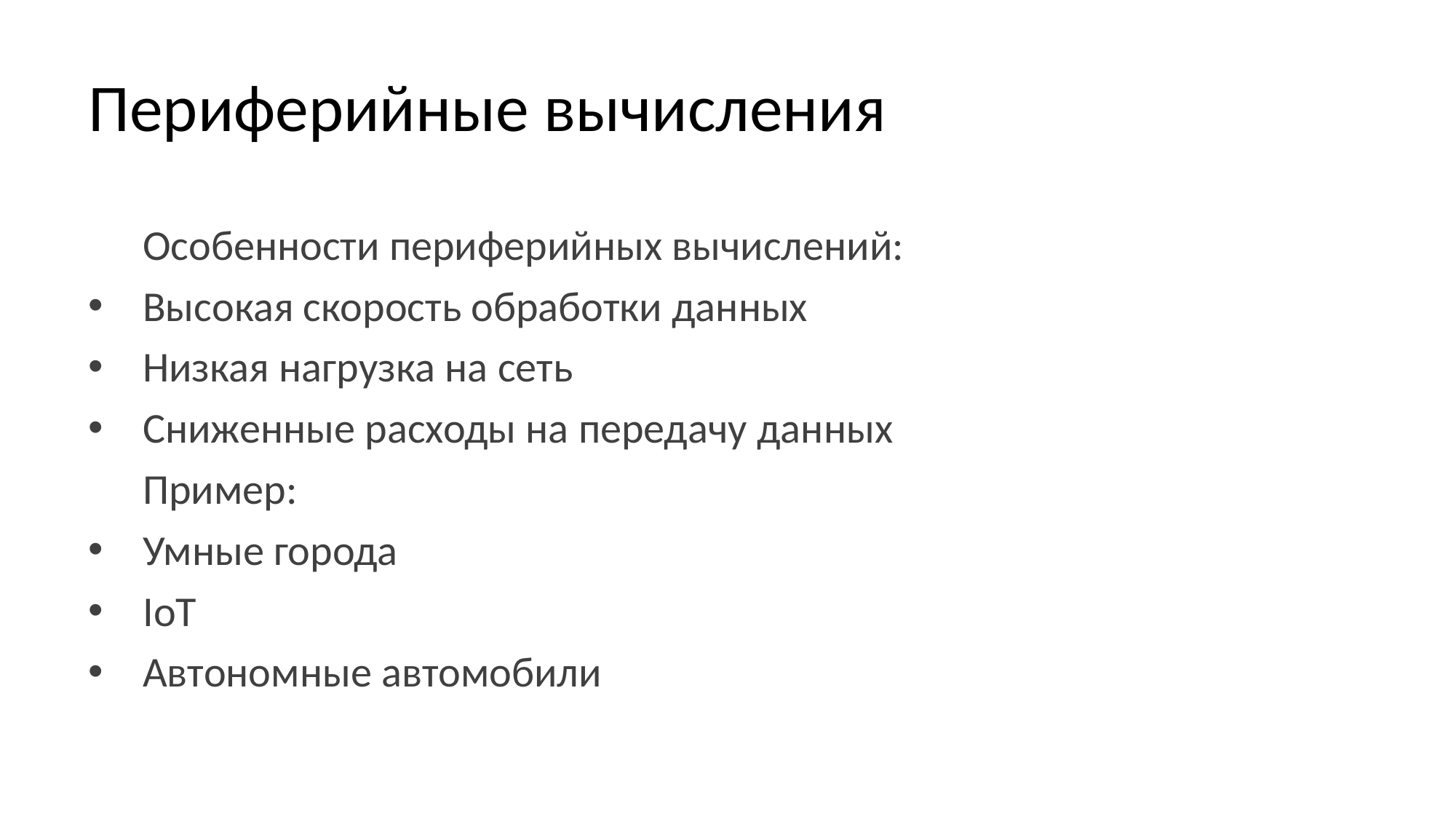

# Периферийные вычисления
Особенности периферийных вычислений:
Высокая скорость обработки данных
Низкая нагрузка на сеть
Сниженные расходы на передачу данных
Пример:
Умные города
IoT
Автономные автомобили